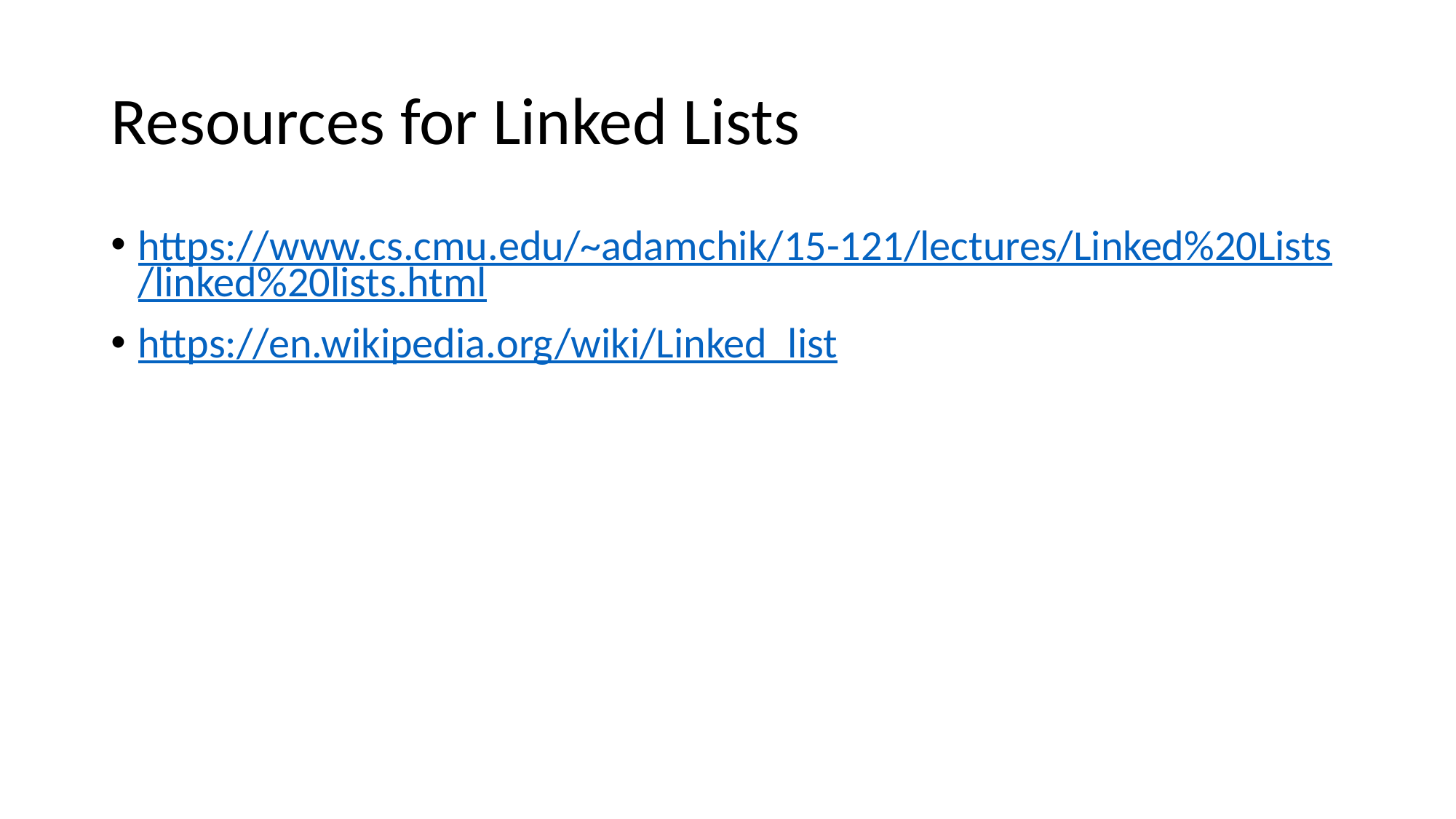

# Resources for Linked Lists
https://www.cs.cmu.edu/~adamchik/15-121/lectures/Linked%20Lists/linked%20lists.html
https://en.wikipedia.org/wiki/Linked_list